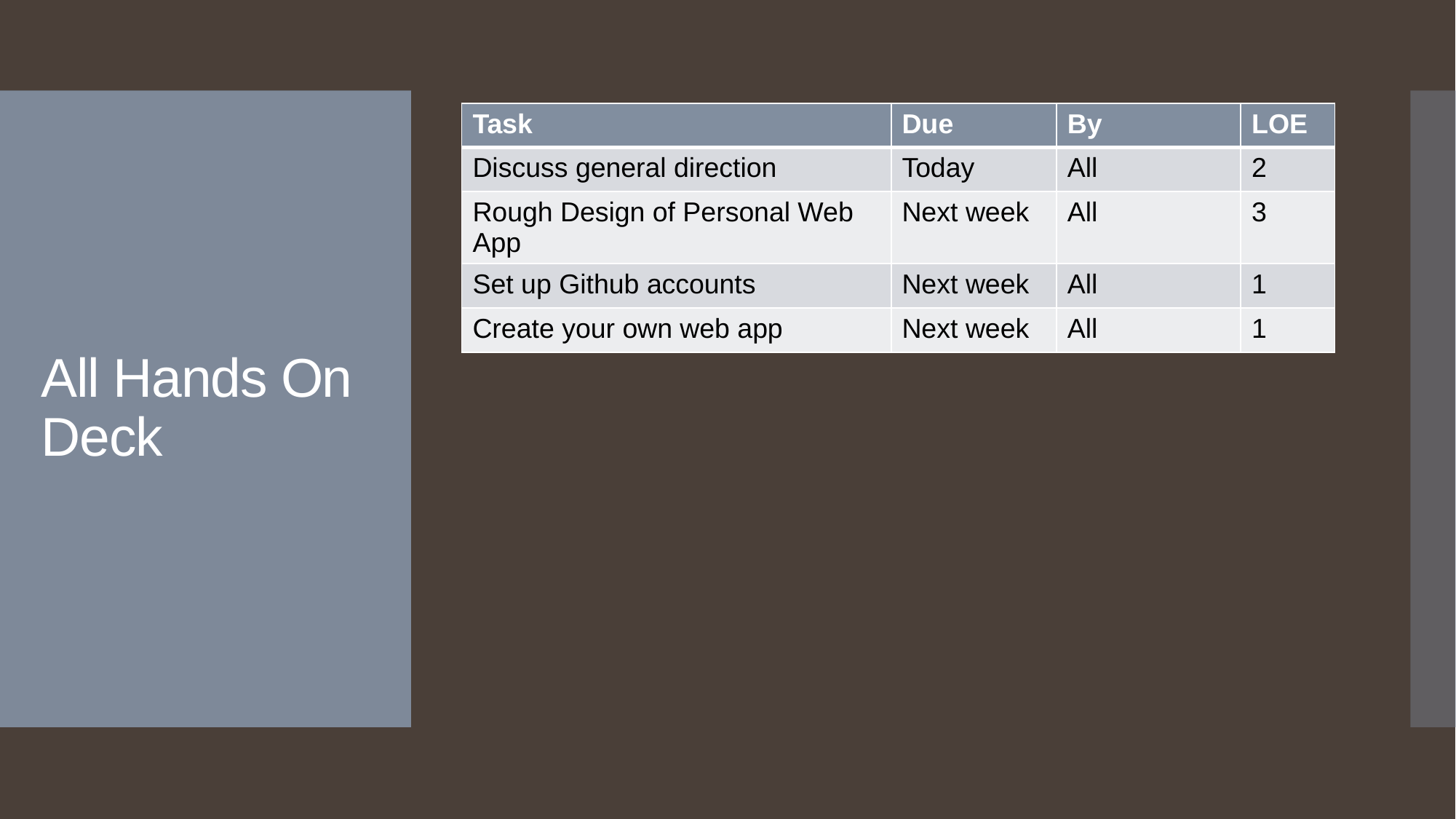

| Task | Due | By | LOE |
| --- | --- | --- | --- |
| Discuss general direction | Today | All | 2 |
| Rough Design of Personal Web App | Next week | All | 3 |
| Set up Github accounts | Next week | All | 1 |
| Create your own web app | Next week | All | 1 |
# All Hands On Deck